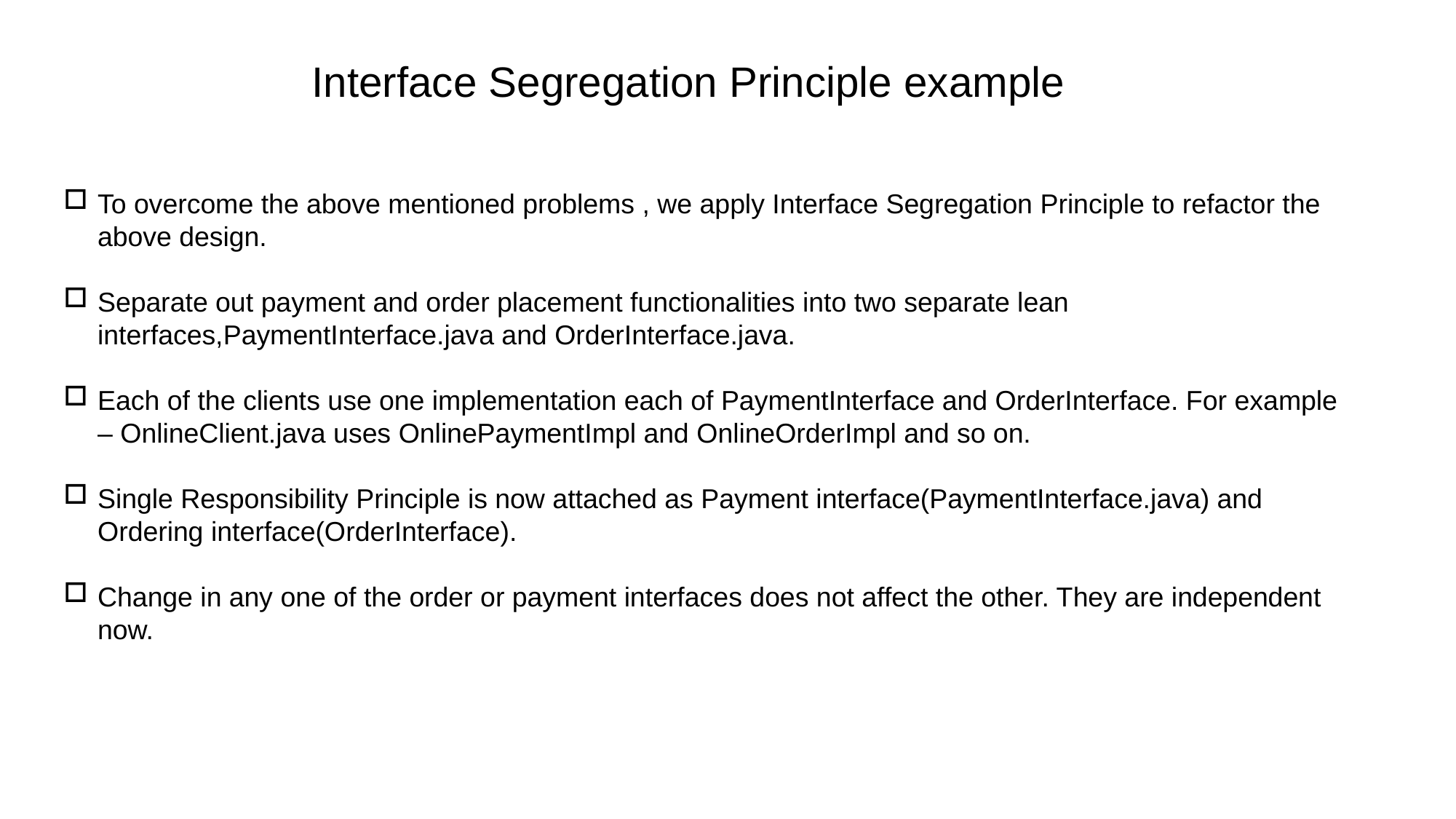

Interface Segregation Principle example
To overcome the above mentioned problems , we apply Interface Segregation Principle to refactor the above design.

Separate out payment and order placement functionalities into two separate lean interfaces,PaymentInterface.java and OrderInterface.java.

Each of the clients use one implementation each of PaymentInterface and OrderInterface. For example – OnlineClient.java uses OnlinePaymentImpl and OnlineOrderImpl and so on.

Single Responsibility Principle is now attached as Payment interface(PaymentInterface.java) and Ordering interface(OrderInterface).

Change in any one of the order or payment interfaces does not affect the other. They are independent now.